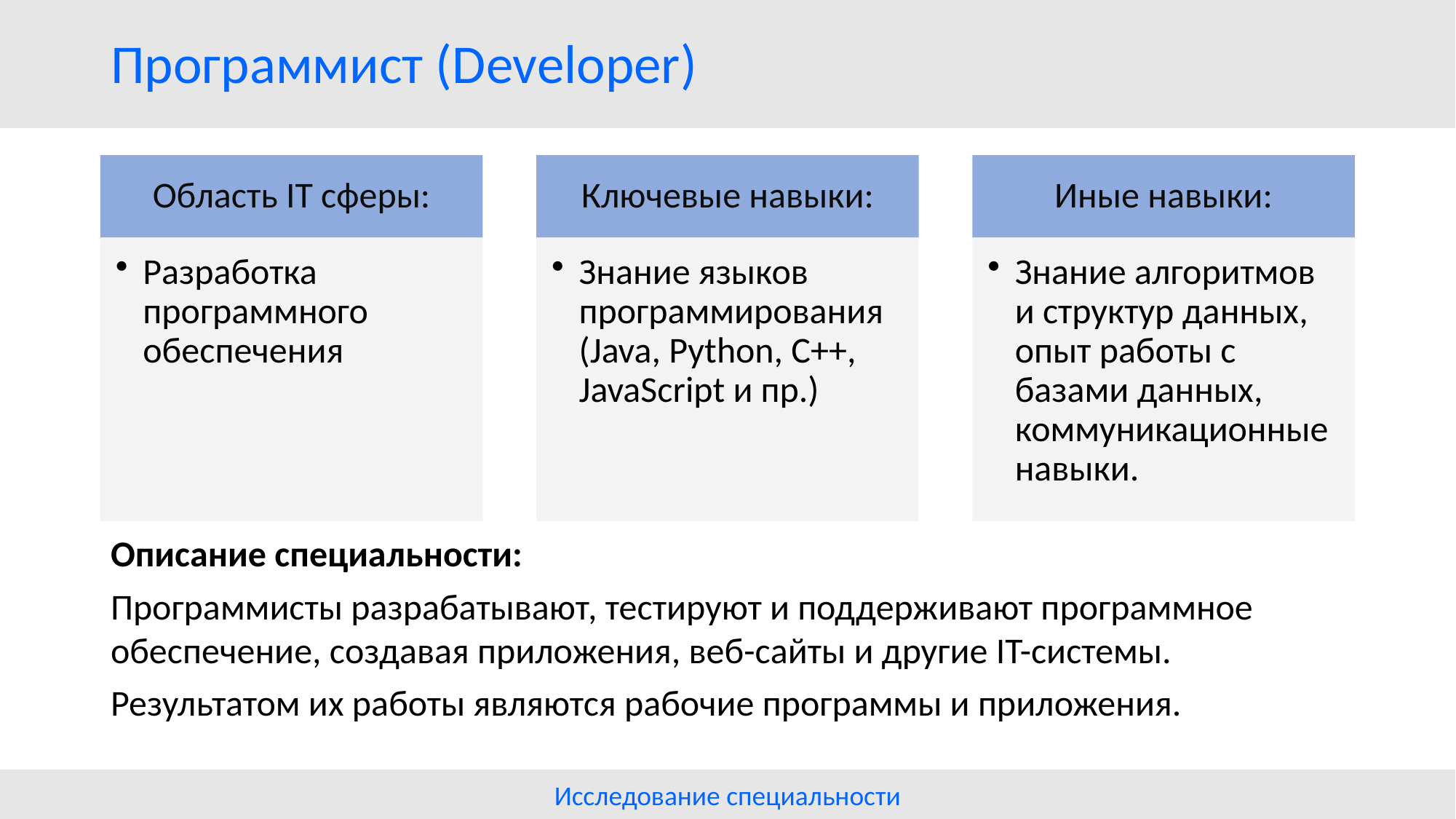

# Программист (Developer)
Область IT сферы:
Разработка программного обеспечения
Ключевые навыки:
Знание языков программирования (Java, Python, C++, JavaScript и пр.)
Иные навыки:
Знание алгоритмов и структур данных, опыт работы с базами данных, коммуникационные навыки.
Описание специальности:
Программисты разрабатывают, тестируют и поддерживают программное обеспечение, создавая приложения, веб-сайты и другие IT-системы.
Результатом их работы являются рабочие программы и приложения.
Исследование специальности